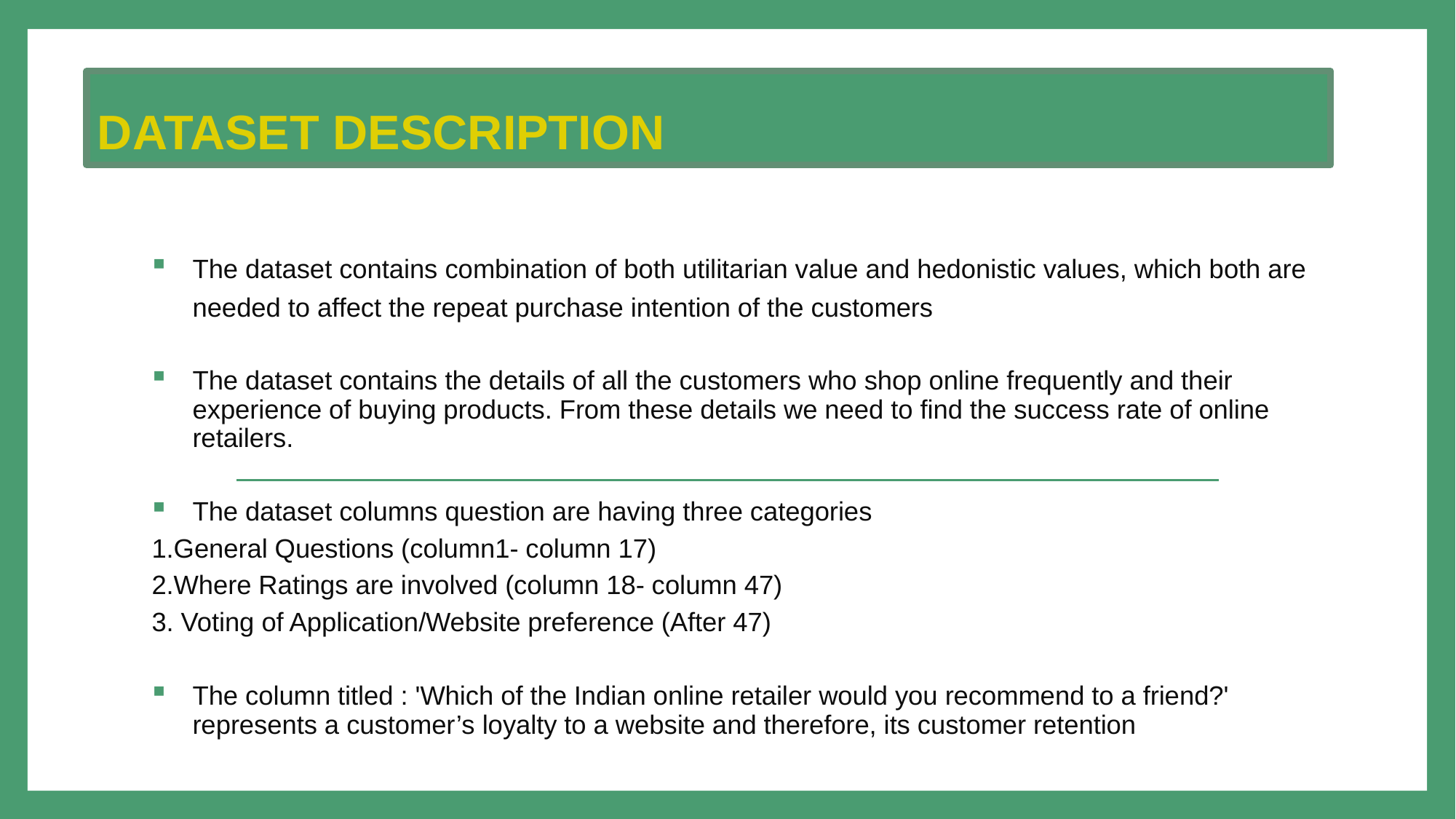

# Dataset Description

The dataset contains combination of both utilitarian value and hedonistic values, which both are needed to affect the repeat purchase intention of the customers

The dataset contains the details of all the customers who shop online frequently and their experience of buying products. From these details we need to find the success rate of online retailers.

The dataset columns question are having three categories
	1.General Questions (column1- column 17)
	2.Where Ratings are involved (column 18- column 47)
	3. Voting of Application/Website preference (After 47)

The column titled : 'Which of the Indian online retailer would you recommend to a friend?' represents a customer’s loyalty to a website and therefore, its customer retention